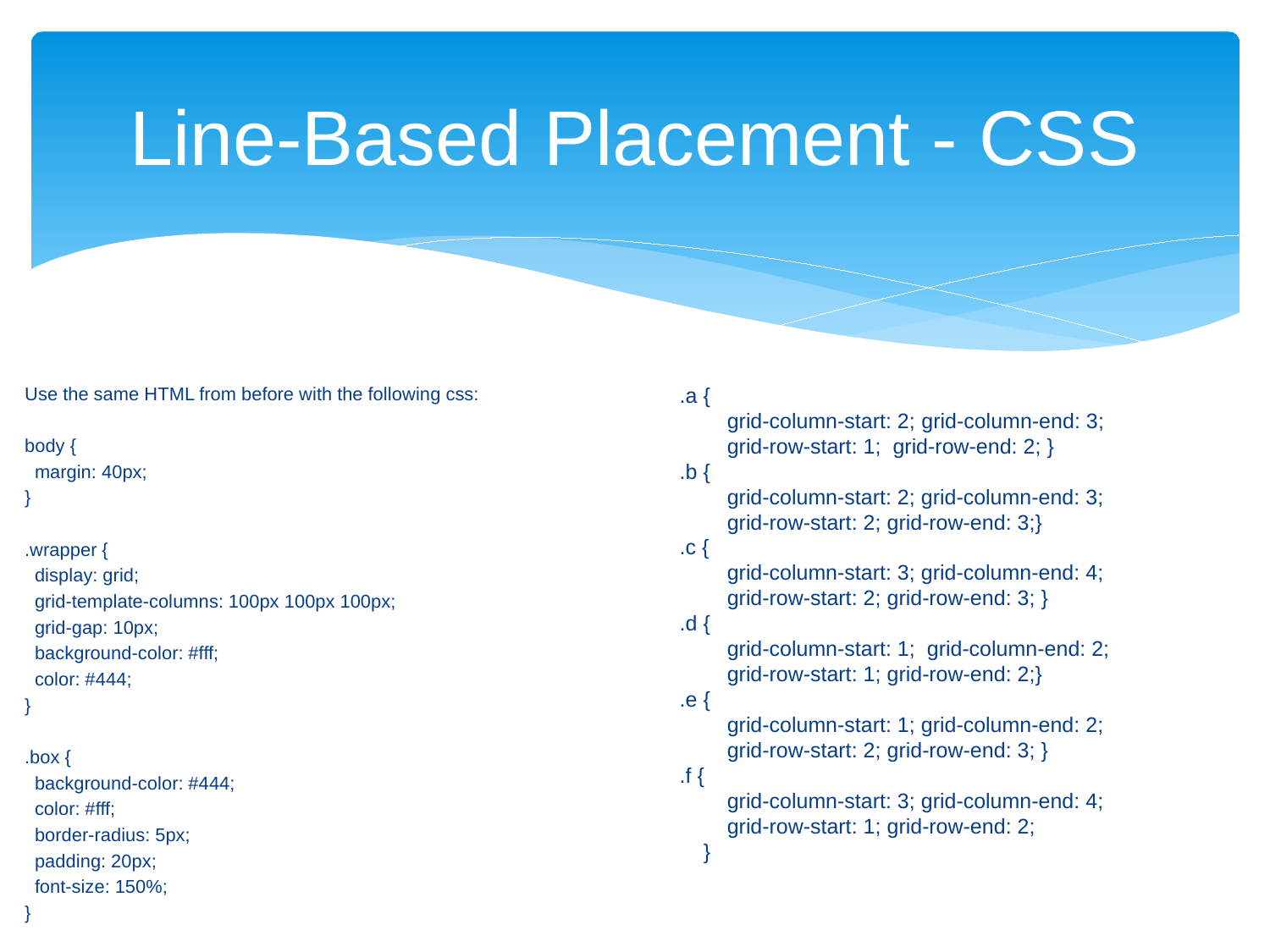

# Line-Based Placement - CSS
Use the same HTML from before with the following css:

body {
  margin: 40px;
}

.wrapper {
  display: grid;
  grid-template-columns: 100px 100px 100px;
  grid-gap: 10px;
  background-color: #fff;
  color: #444;
}

.box {
  background-color: #444;
  color: #fff;
  border-radius: 5px;
  padding: 20px;
  font-size: 150%;
}
.a {
        grid-column-start: 2; grid-column-end: 3;
        grid-row-start: 1;  grid-row-end: 2; }
.b {
        grid-column-start: 2; grid-column-end: 3;
        grid-row-start: 2; grid-row-end: 3;}
.c {
        grid-column-start: 3; grid-column-end: 4;
        grid-row-start: 2; grid-row-end: 3; }
.d {
        grid-column-start: 1;  grid-column-end: 2;
        grid-row-start: 1; grid-row-end: 2;}
.e {
        grid-column-start: 1; grid-column-end: 2;
        grid-row-start: 2; grid-row-end: 3; }
.f {
        grid-column-start: 3; grid-column-end: 4;
        grid-row-start: 1; grid-row-end: 2;
    }